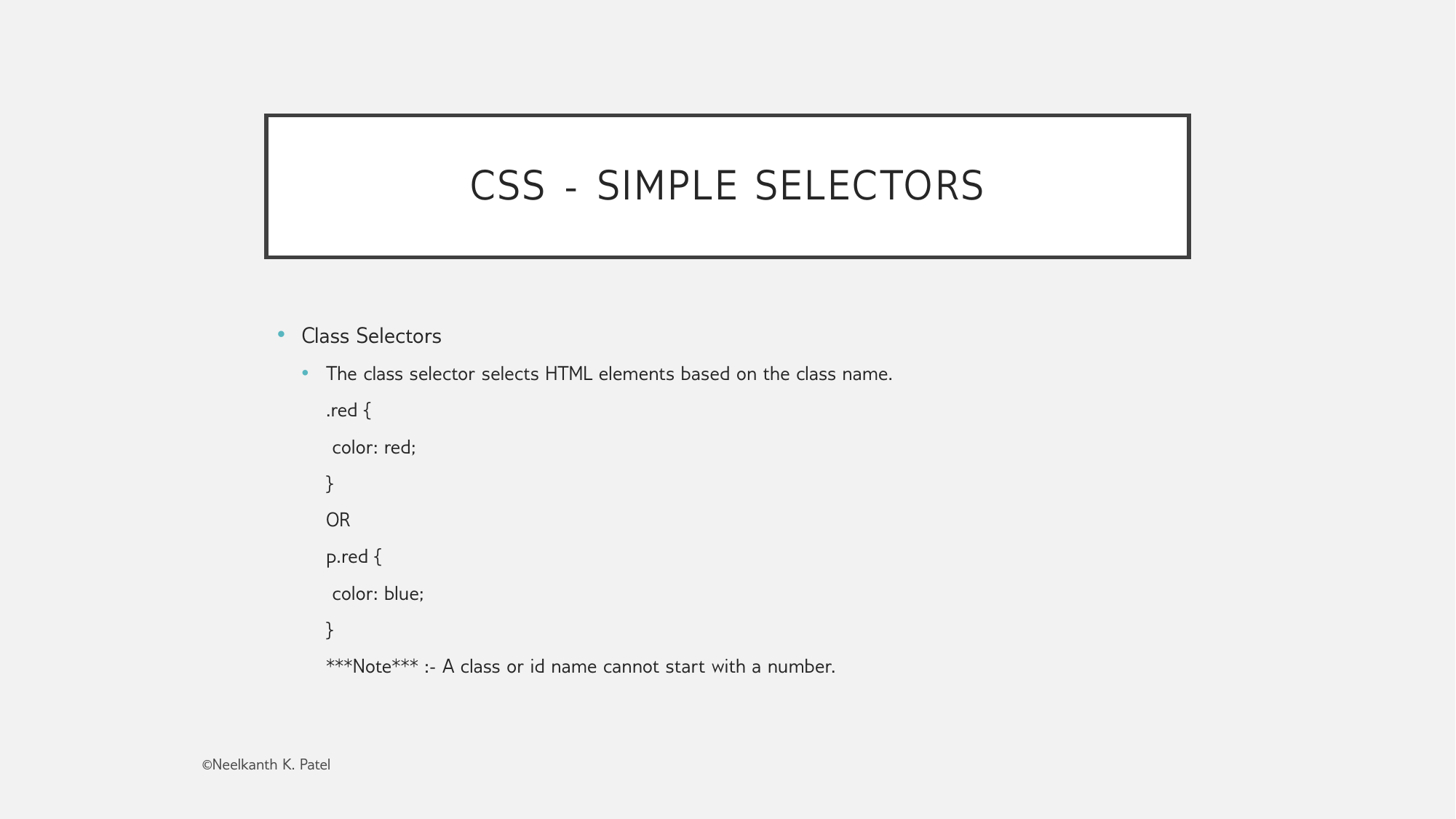

# CSS - Simple Selectors
Class Selectors
The class selector selects HTML elements based on the class name.
.red {
	 color: red;
}
OR
p.red {
	 color: blue;
}
***Note*** :- A class or id name cannot start with a number.

©Neelkanth K. Patel